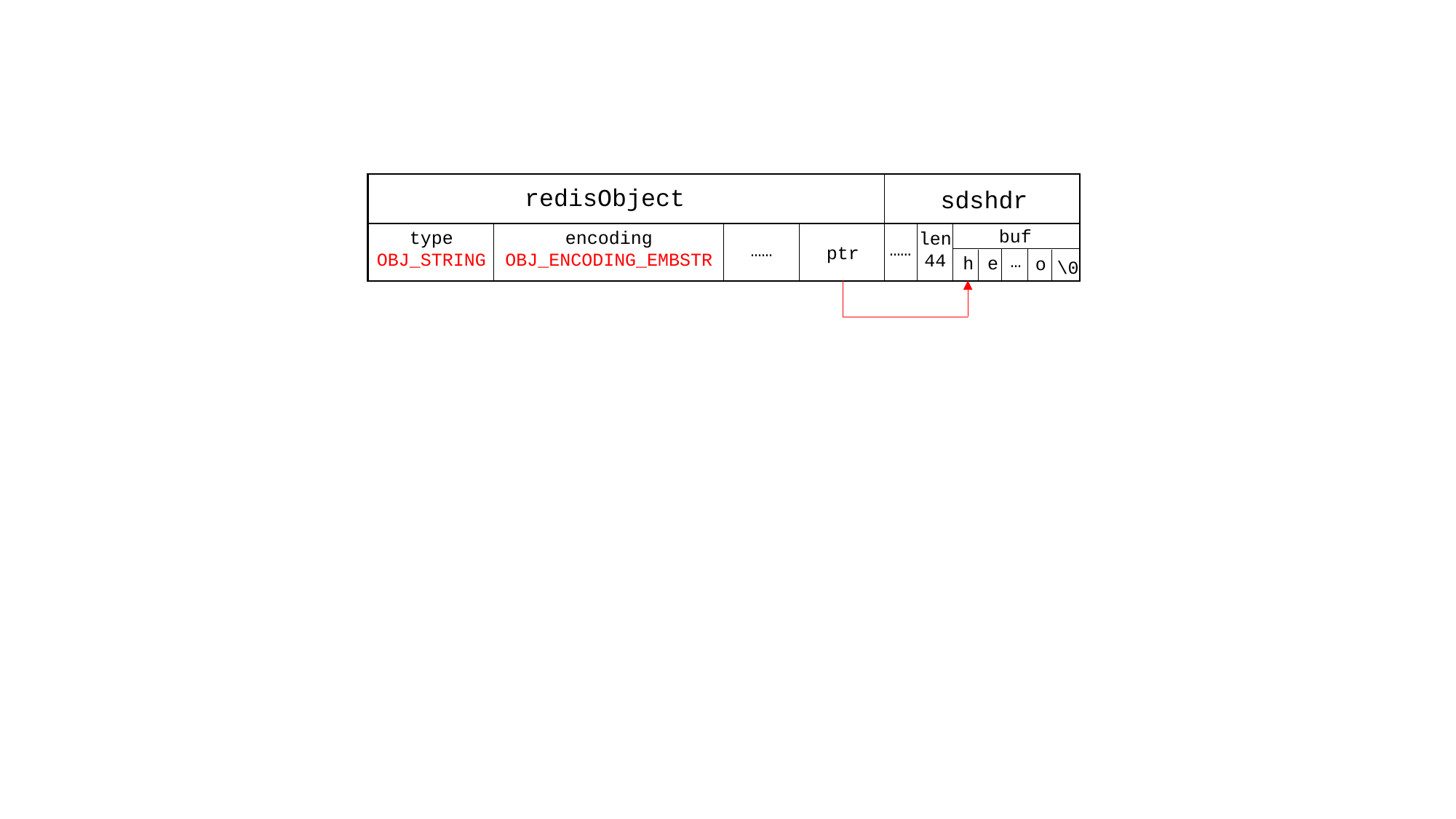

redisObject
sdshdr
buf
type
OBJ_STRING
encoding
OBJ_ENCODING_EMBSTR
len
44
……
……
ptr
…
e
h
o
\0